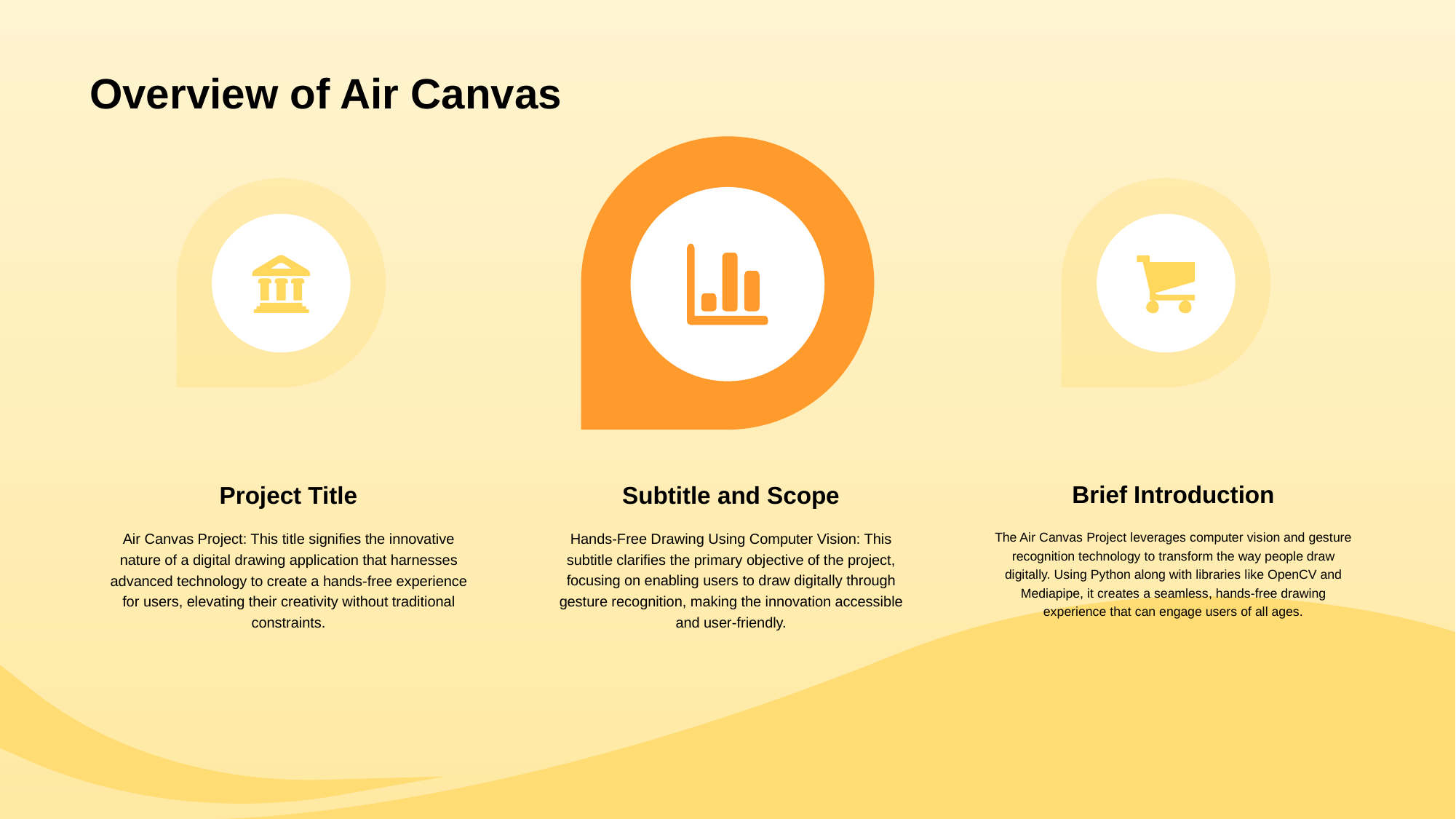

# Overview of Air Canvas

Brief Introduction
Subtitle and Scope
Project Title
The Air Canvas Project leverages computer vision and gesture recognition technology to transform the way people draw digitally. Using Python along with libraries like OpenCV and Mediapipe, it creates a seamless, hands-free drawing experience that can engage users of all ages.
Hands-Free Drawing Using Computer Vision: This subtitle clarifies the primary objective of the project, focusing on enabling users to draw digitally through gesture recognition, making the innovation accessible and user-friendly.
Air Canvas Project: This title signifies the innovative nature of a digital drawing application that harnesses advanced technology to create a hands-free experience for users, elevating their creativity without traditional constraints.